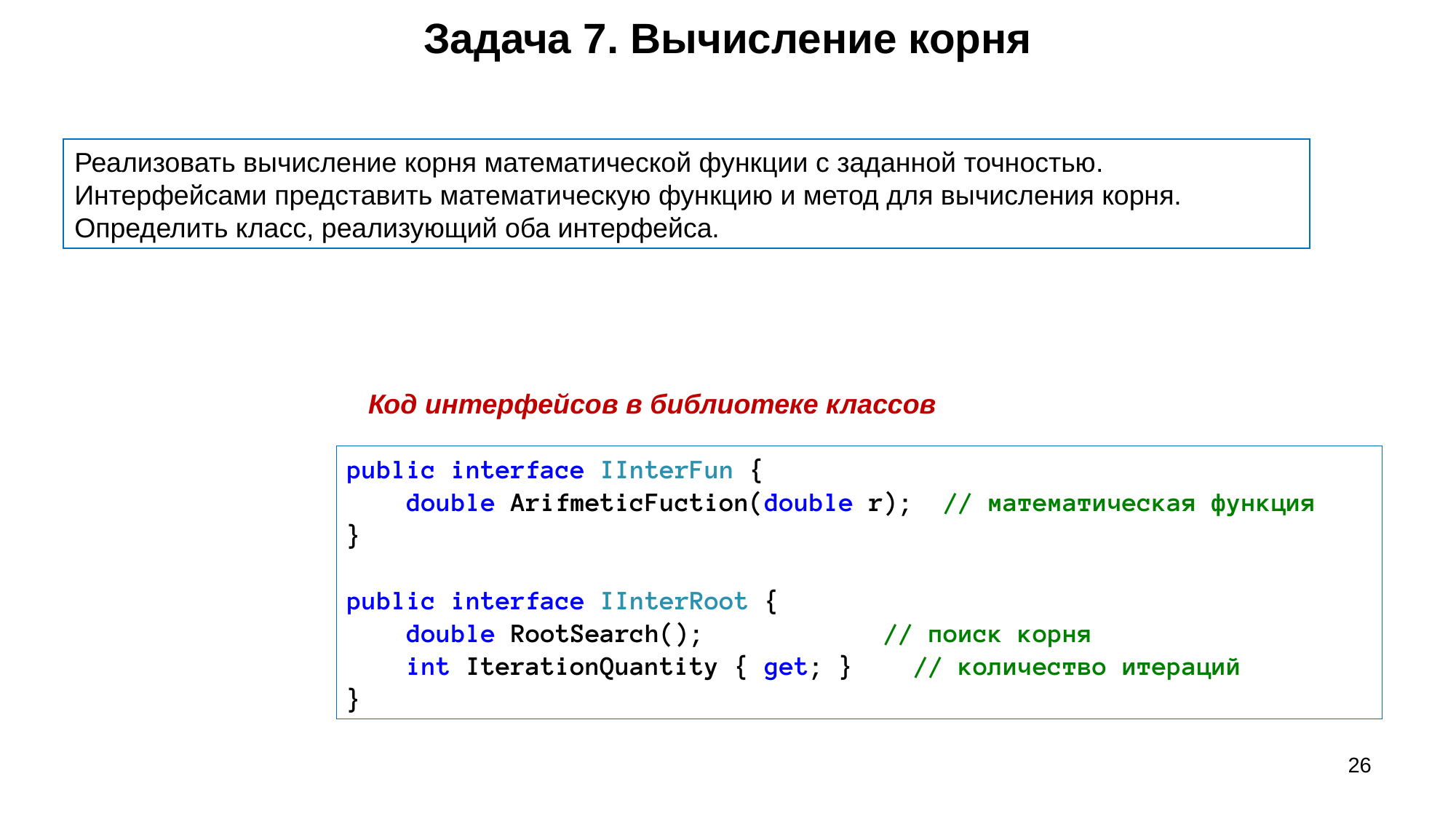

# Задача 7. Вычисление корня
Реализовать вычисление корня математической функции с заданной точностью.
Интерфейсами представить математическую функцию и метод для вычисления корня.
Определить класс, реализующий оба интерфейса.
Код интерфейсов в библиотеке классов
public interface IInterFun {
    double ArifmeticFuction(double r);  // математическая функция
}

public interface IInterRoot {
    double RootSearch();            // поиск корня
    int IterationQuantity { get; }    // количество итераций
}
26